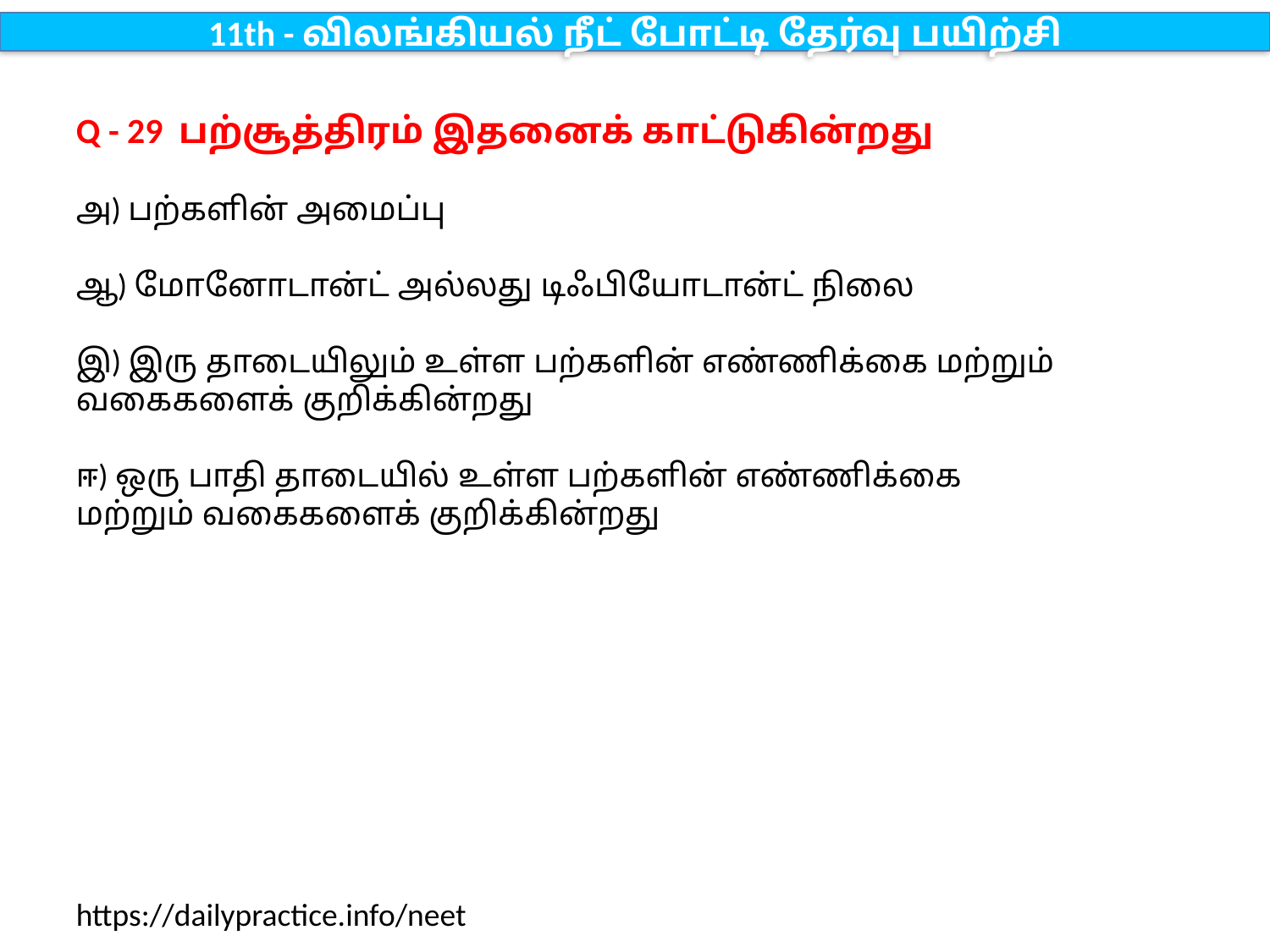

11th - விலங்கியல் நீட் போட்டி தேர்வு பயிற்சி

Q - 29  பற்சூத்திரம் இதனைக் காட்டுகின்றது

அ) பற்களின் அமைப்பு

ஆ) மோனோடான்ட் அல்லது டிஃபியோடான்ட் நிலை

இ) இரு தாடையிலும் உள்ள பற்களின் எண்ணிக்கை மற்றும் வகைகளைக் குறிக்கின்றது

ஈ) ஒரு பாதி தாடையில் உள்ள பற்களின் எண்ணிக்கை மற்றும் வகைகளைக் குறிக்கின்றது
https://dailypractice.info/neet